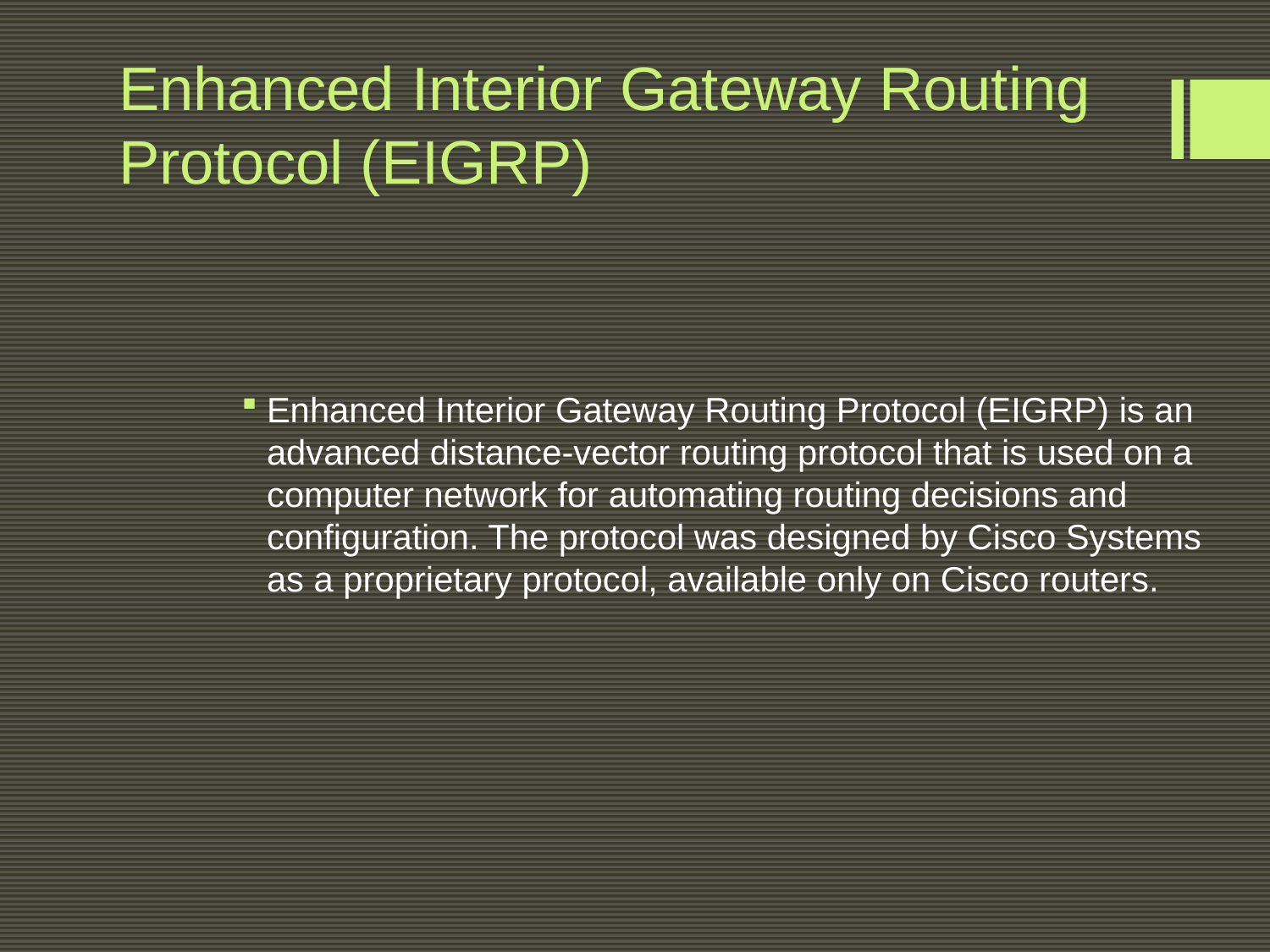

# Enhanced Interior Gateway Routing Protocol (EIGRP)
Enhanced Interior Gateway Routing Protocol (EIGRP) is an advanced distance-vector routing protocol that is used on a computer network for automating routing decisions and configuration. The protocol was designed by Cisco Systems as a proprietary protocol, available only on Cisco routers.